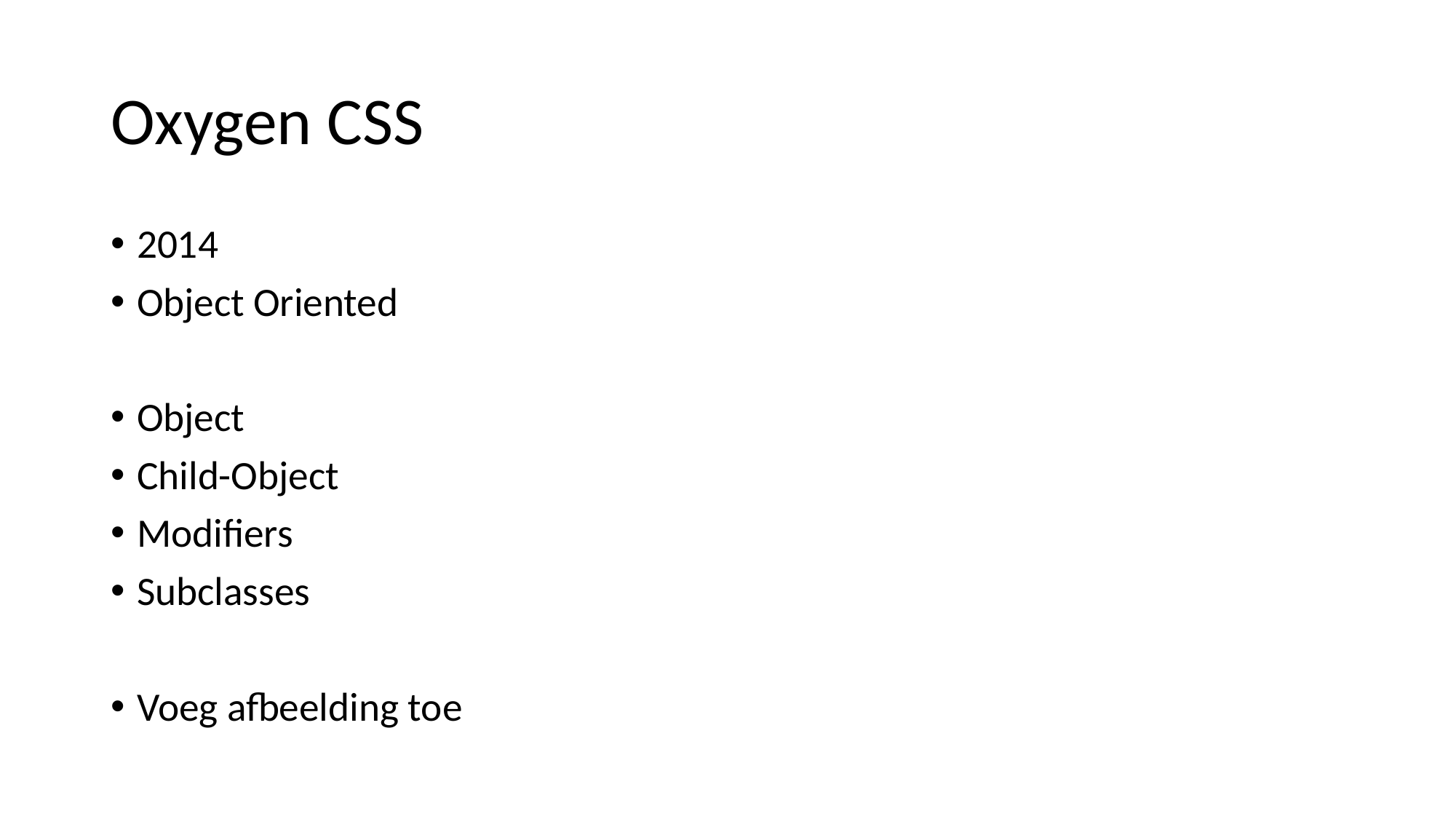

# Oxygen CSS
2014
Object Oriented

Object
Child-Object
Modifiers
Subclasses

Voeg afbeelding toe